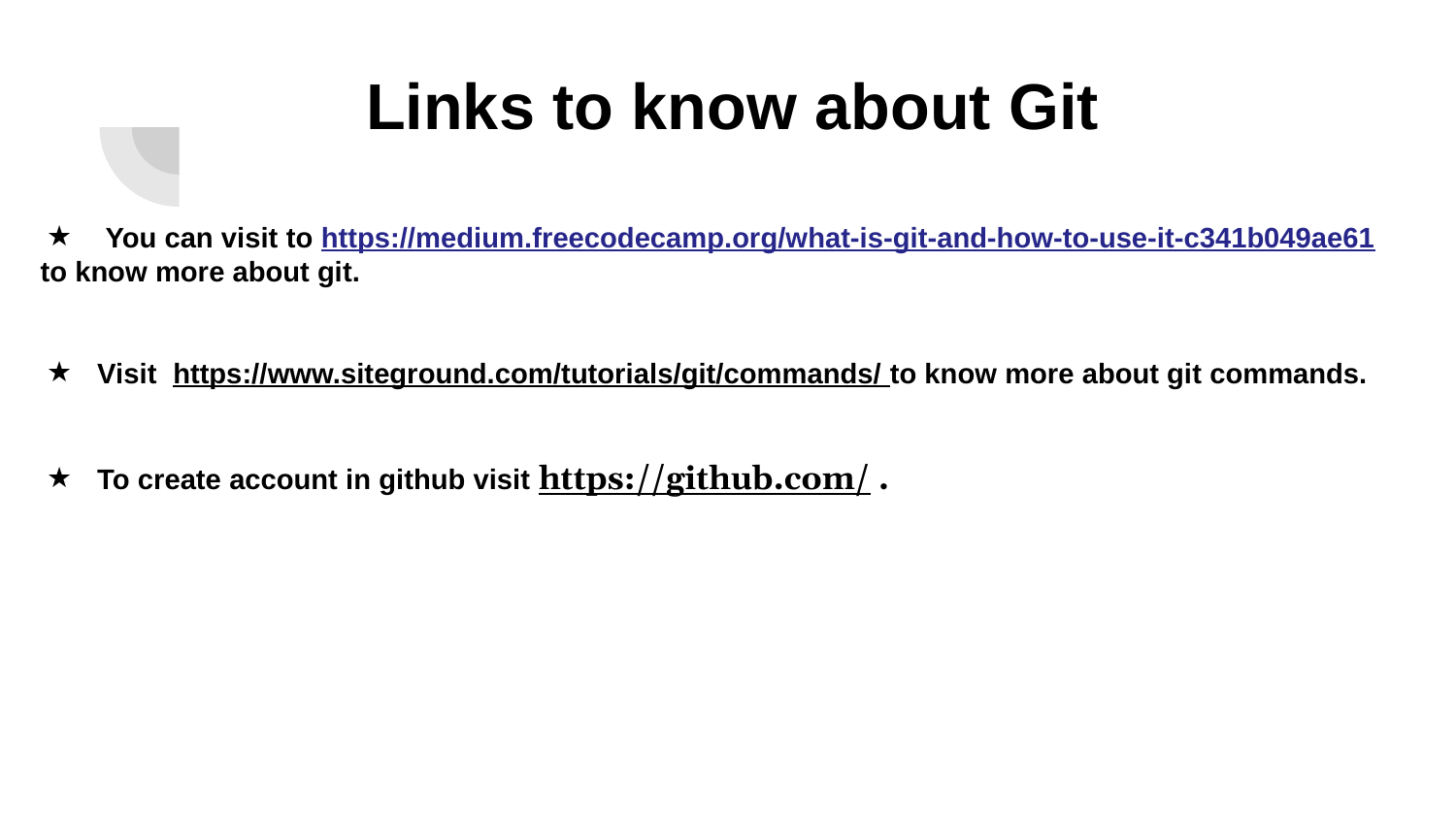

# Links to know about Git

 You can visit to https://medium.freecodecamp.org/what-is-git-and-how-to-use-it-c341b049ae61
  to know more about git.

Visit  https://www.siteground.com/tutorials/git/commands/ to know more about git commands.

To create account in github visit https://github.com/ .